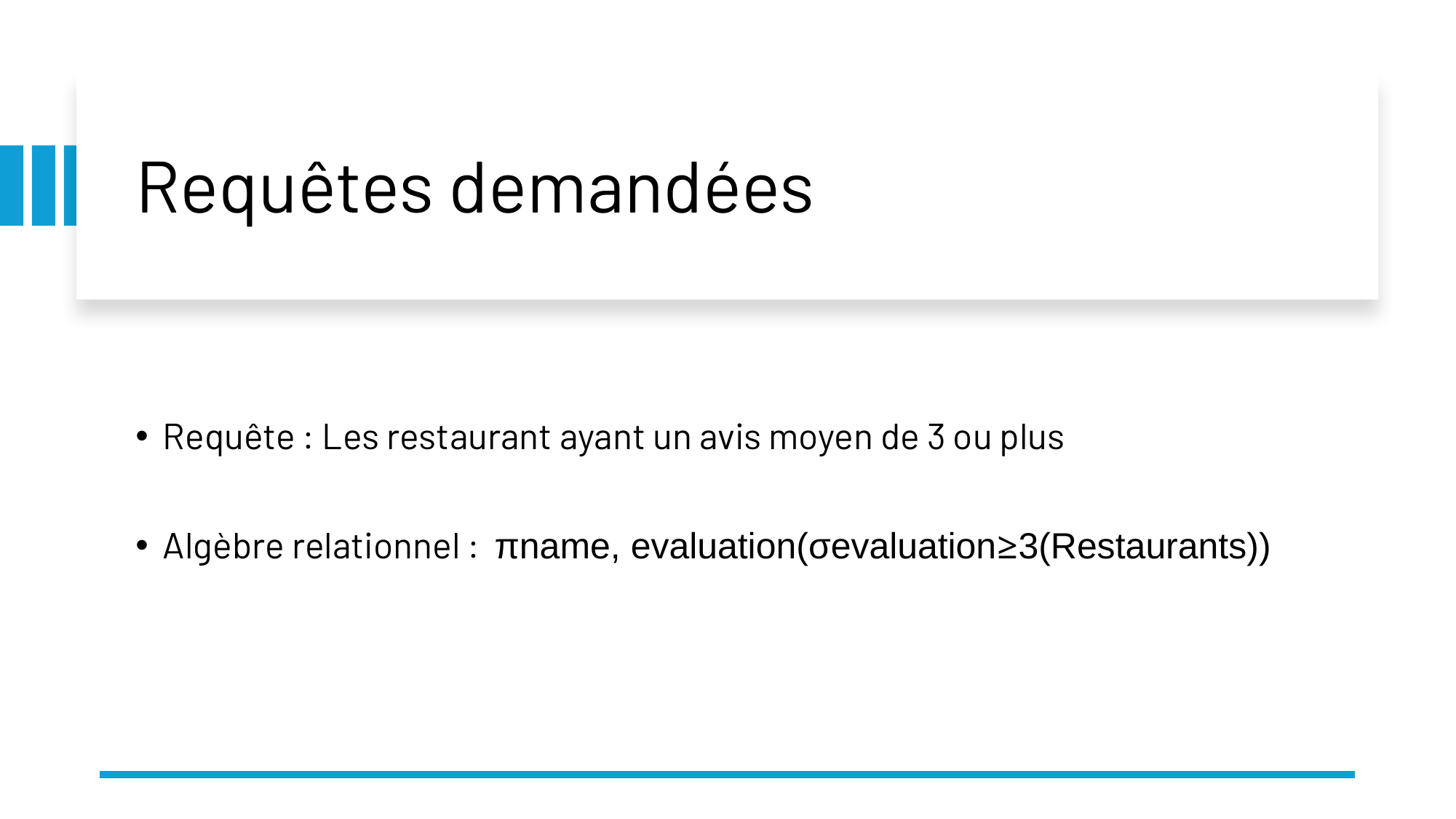

# Requêtes demandées

Requête : Les restaurant ayant un avis moyen de 3 ou plus

Algèbre relationnel :  πname, evaluation(σevaluation≥3(Restaurants))